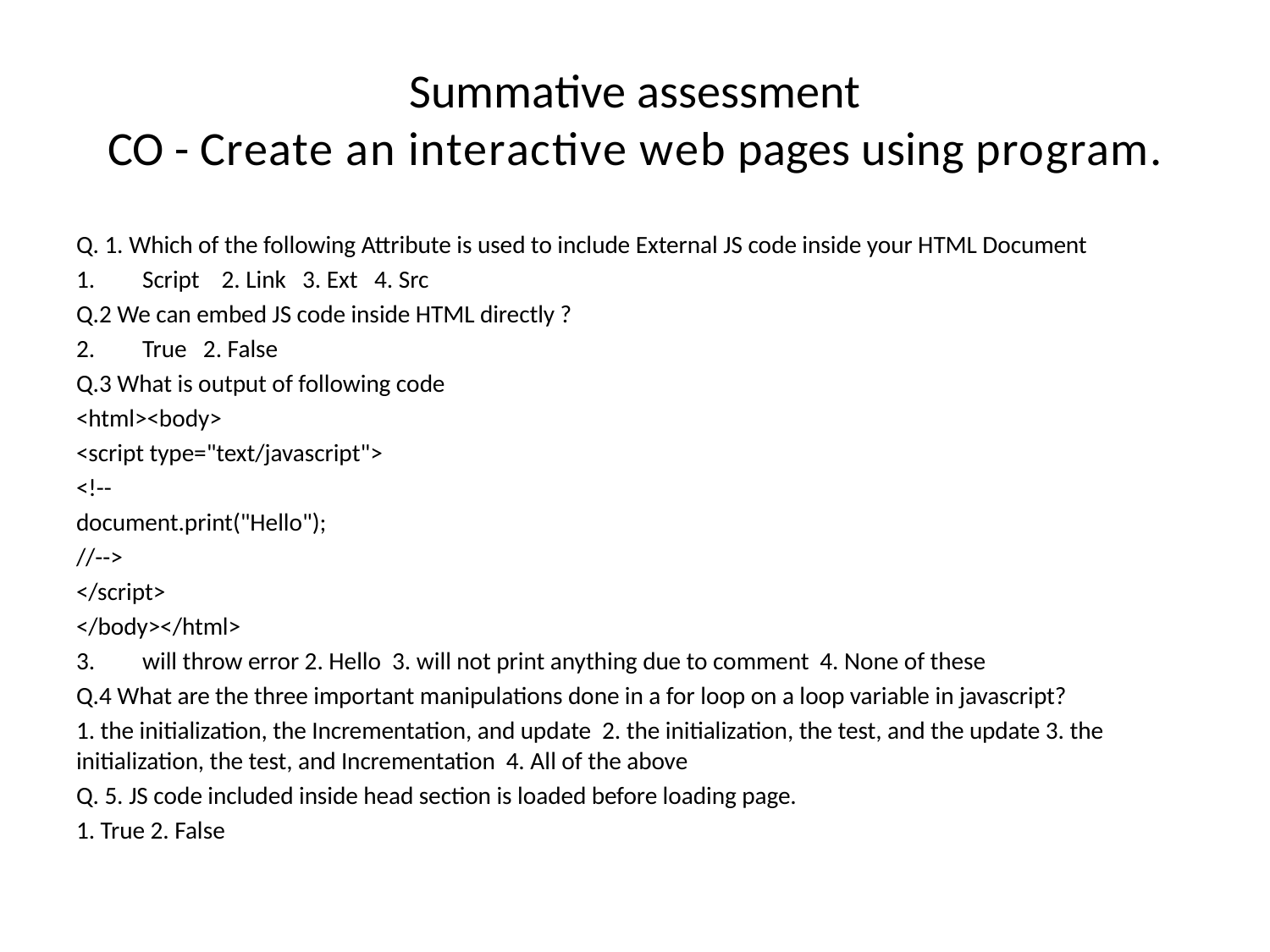

# Summative assessment CO - Create an interactive web pages using program.
Q. 1. Which of the following Attribute is used to include External JS code inside your HTML Document
Script    2. Link   3. Ext   4. Src
Q.2 We can embed JS code inside HTML directly ?
True   2. False
Q.3 What is output of following code
<html><body>
<script type="text/javascript">
<!--
document.print("Hello");
//-->
</script>
</body></html>
will throw error 2. Hello  3. will not print anything due to comment  4. None of these
Q.4 What are the three important manipulations done in a for loop on a loop variable in javascript?
1. the initialization, the Incrementation, and update  2. the initialization, the test, and the update 3. the initialization, the test, and Incrementation  4. All of the above
Q. 5. JS code included inside head section is loaded before loading page.
1. True 2. False